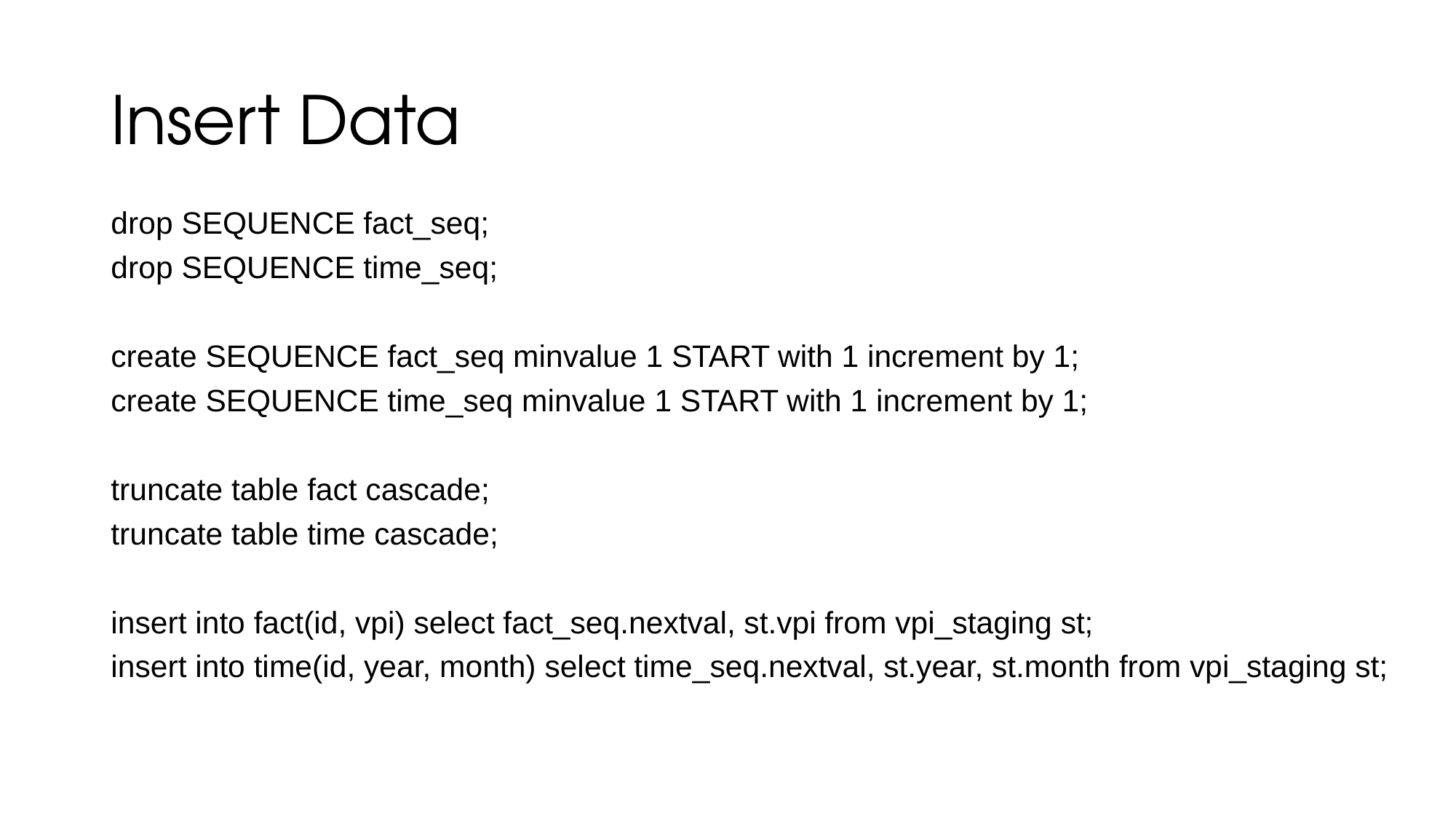

# Insert Data
drop SEQUENCE fact_seq;
drop SEQUENCE time_seq;

create SEQUENCE fact_seq minvalue 1 START with 1 increment by 1;
create SEQUENCE time_seq minvalue 1 START with 1 increment by 1;

truncate table fact cascade;
truncate table time cascade;

insert into fact(id, vpi) select fact_seq.nextval, st.vpi from vpi_staging st;
insert into time(id, year, month) select time_seq.nextval, st.year, st.month from vpi_staging st;